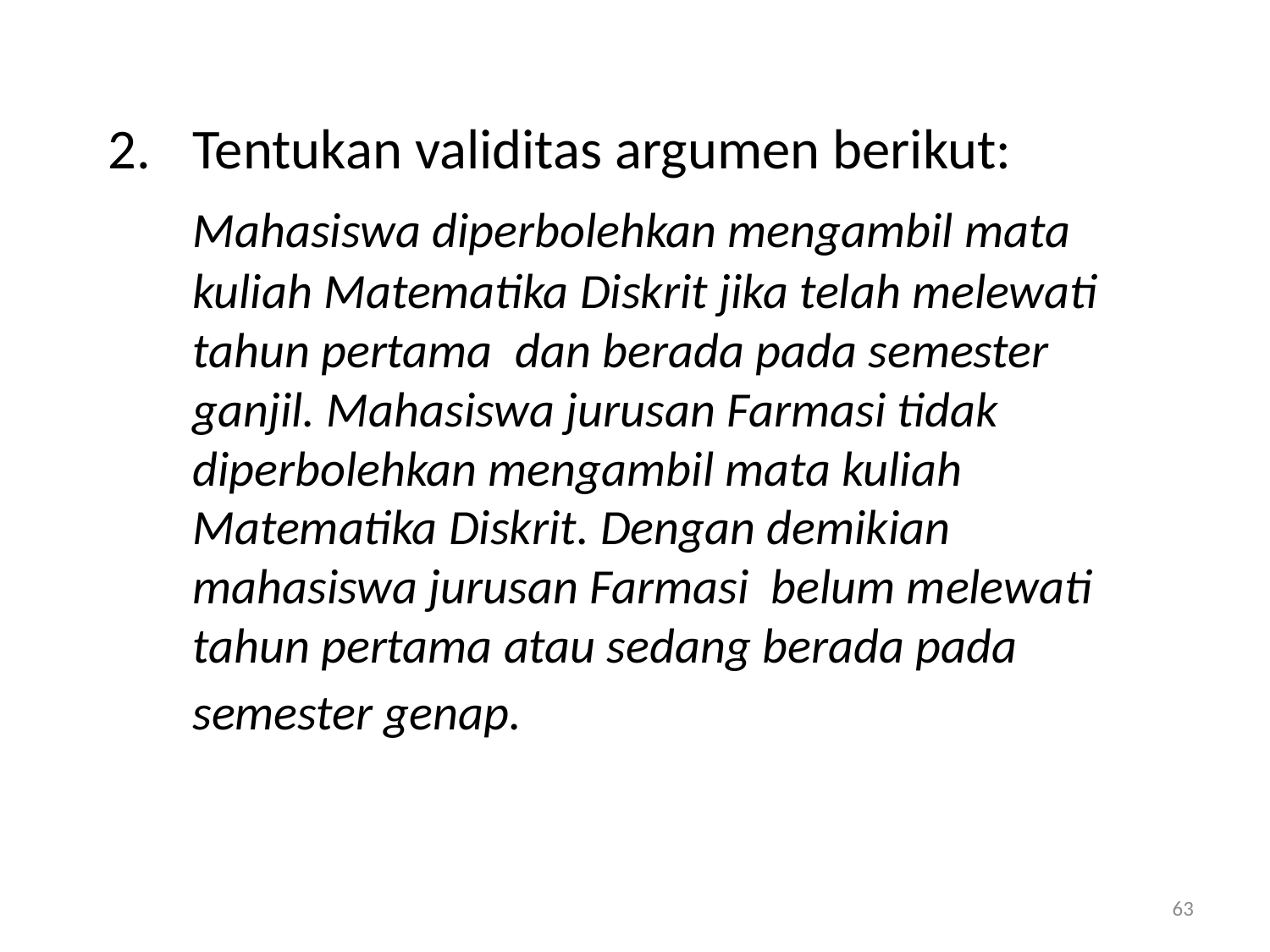

2.	Tentukan validitas argumen berikut:
	Mahasiswa diperbolehkan mengambil mata kuliah Matematika Diskrit jika telah melewati tahun pertama  dan berada pada semester ganjil. Mahasiswa jurusan Farmasi tidak diperbolehkan mengambil mata kuliah Matematika Diskrit. Dengan demikian mahasiswa jurusan Farmasi  belum melewati tahun pertama atau sedang berada pada semester genap.
63